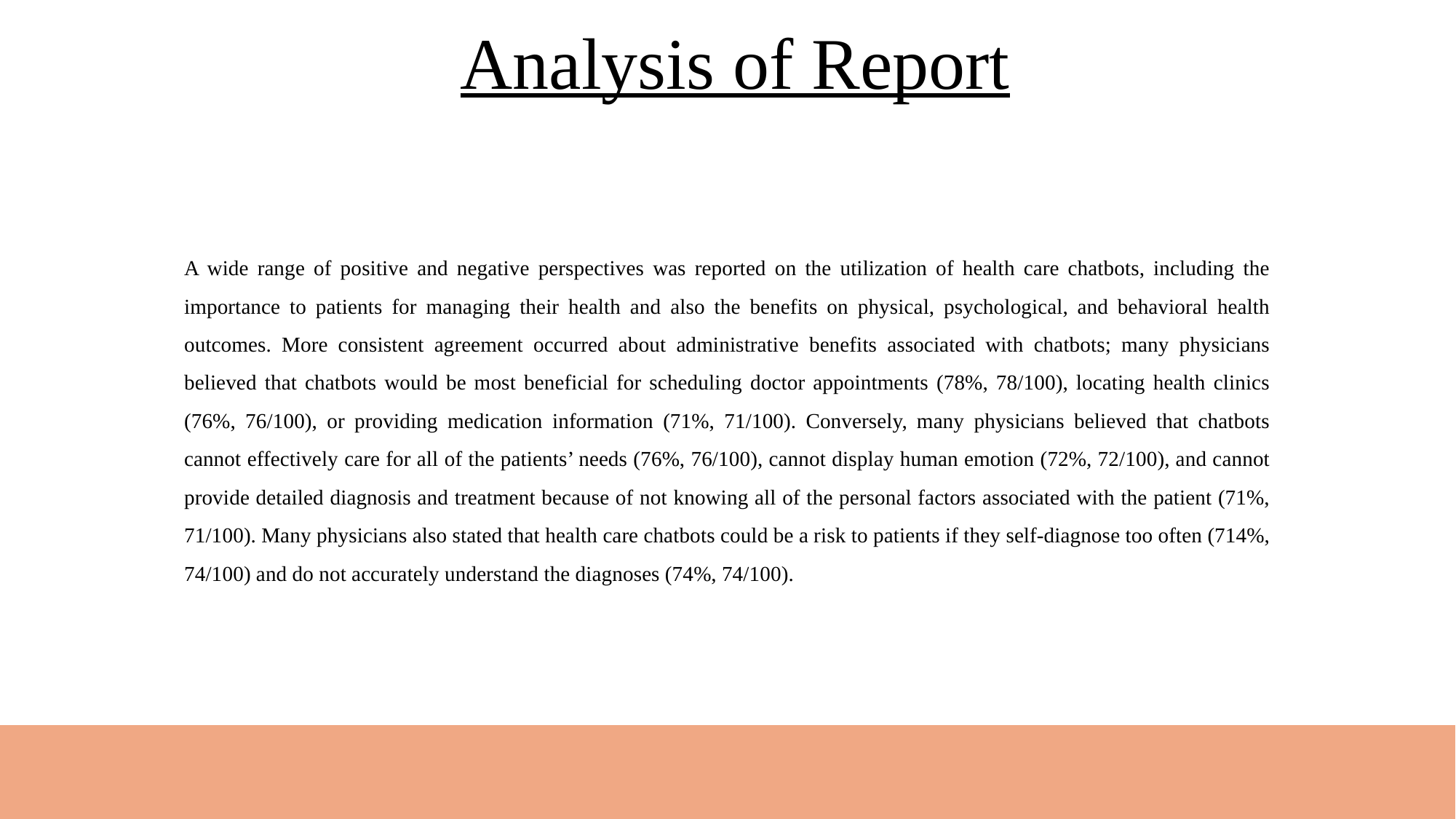

Analysis of Report
A wide range of positive and negative perspectives was reported on the utilization of health care chatbots, including the importance to patients for managing their health and also the benefits on physical, psychological, and behavioral health outcomes. More consistent agreement occurred about administrative benefits associated with chatbots; many physicians believed that chatbots would be most beneficial for scheduling doctor appointments (78%, 78/100), locating health clinics (76%, 76/100), or providing medication information (71%, 71/100). Conversely, many physicians believed that chatbots cannot effectively care for all of the patients’ needs (76%, 76/100), cannot display human emotion (72%, 72/100), and cannot provide detailed diagnosis and treatment because of not knowing all of the personal factors associated with the patient (71%, 71/100). Many physicians also stated that health care chatbots could be a risk to patients if they self-diagnose too often (714%, 74/100) and do not accurately understand the diagnoses (74%, 74/100).